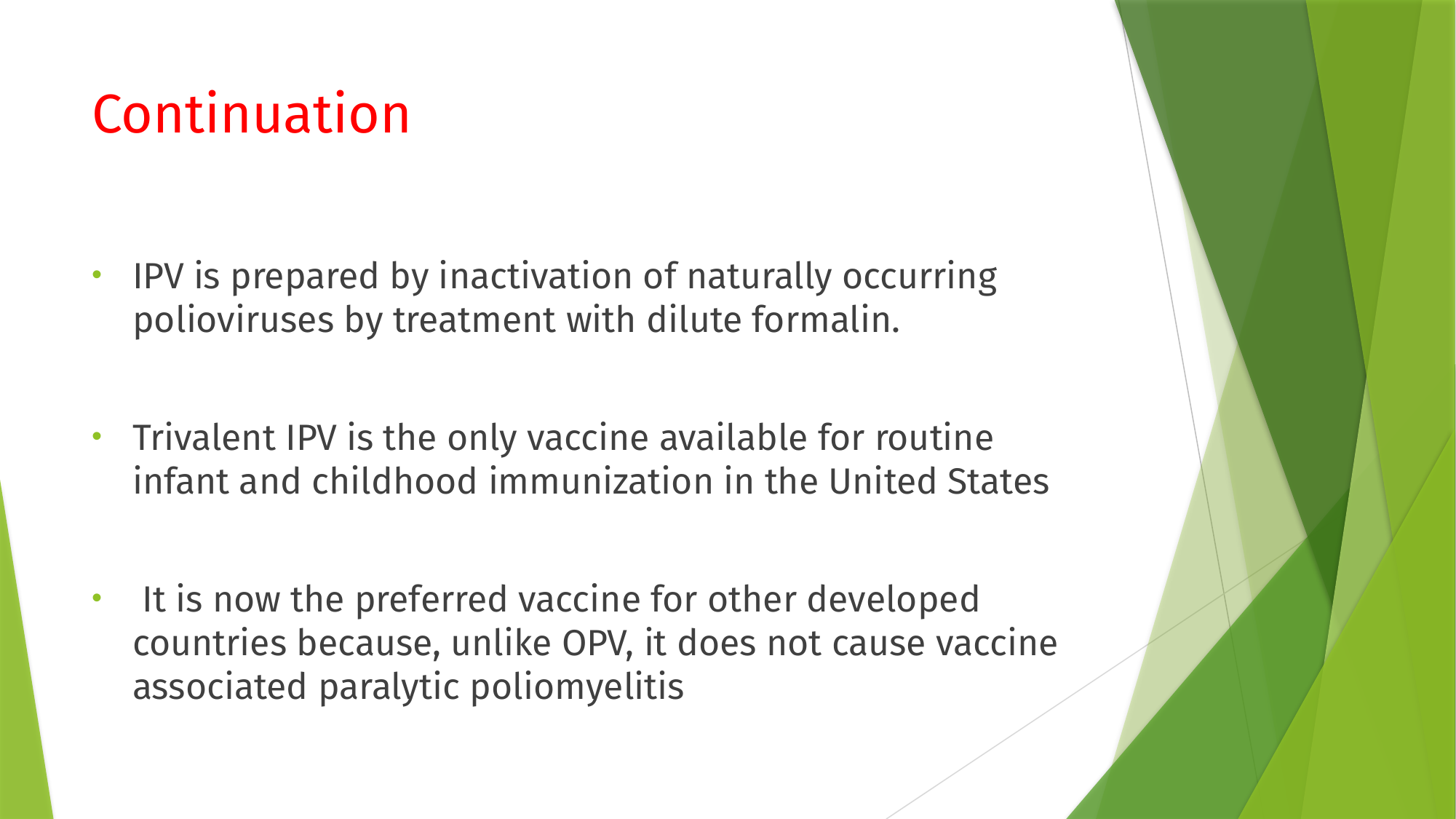

# Continuation
IPV is prepared by inactivation of naturally occurring polioviruses by treatment with dilute formalin.

Trivalent IPV is the only vaccine available for routine infant and childhood immunization in the United States

 It is now the preferred vaccine for other developed countries because, unlike OPV, it does not cause vaccine associated paralytic poliomyelitis